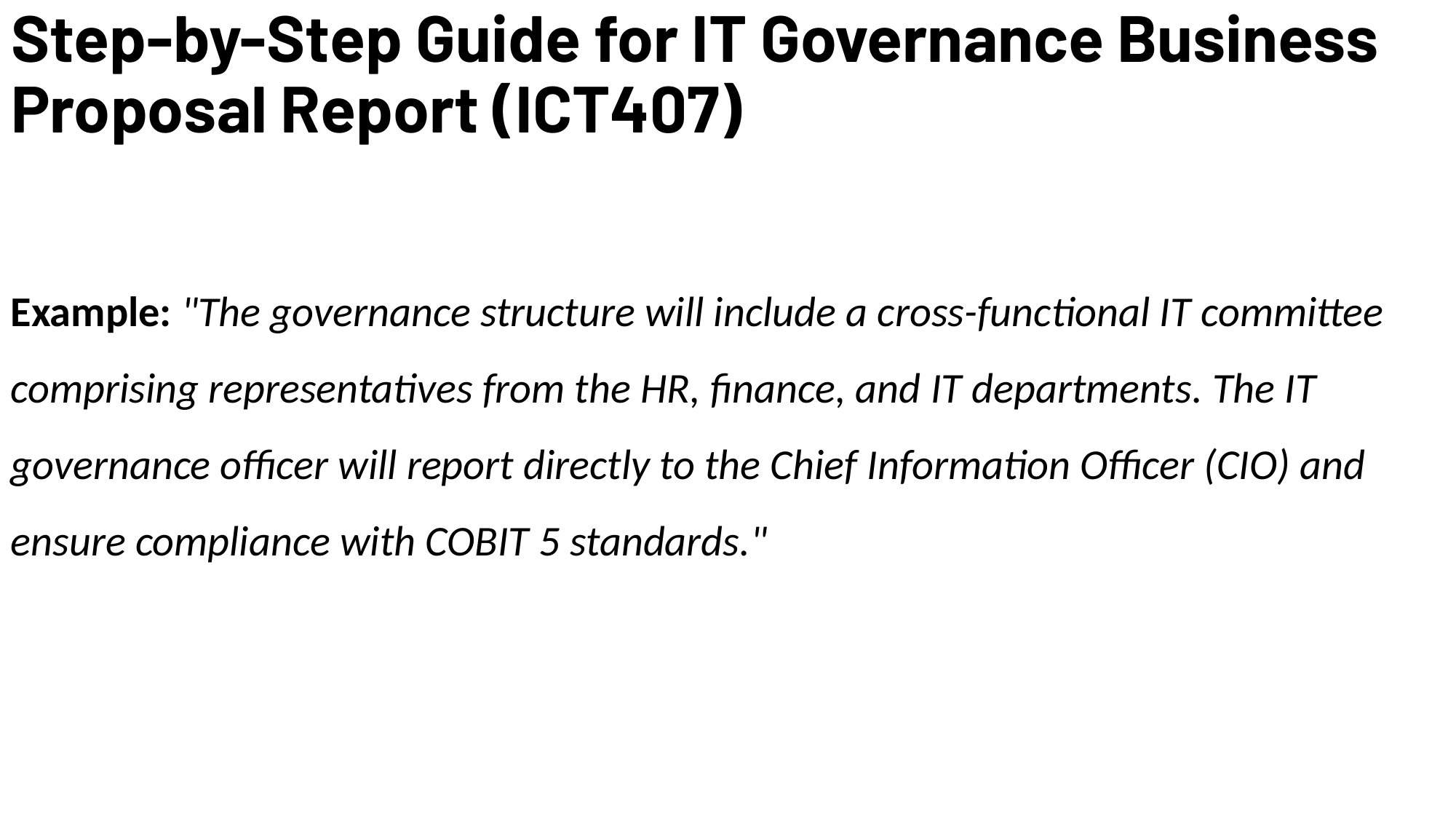

# Step-by-Step Guide for IT Governance Business Proposal Report (ICT407)
Example: "The governance structure will include a cross-functional IT committee comprising representatives from the HR, finance, and IT departments. The IT governance officer will report directly to the Chief Information Officer (CIO) and ensure compliance with COBIT 5 standards."